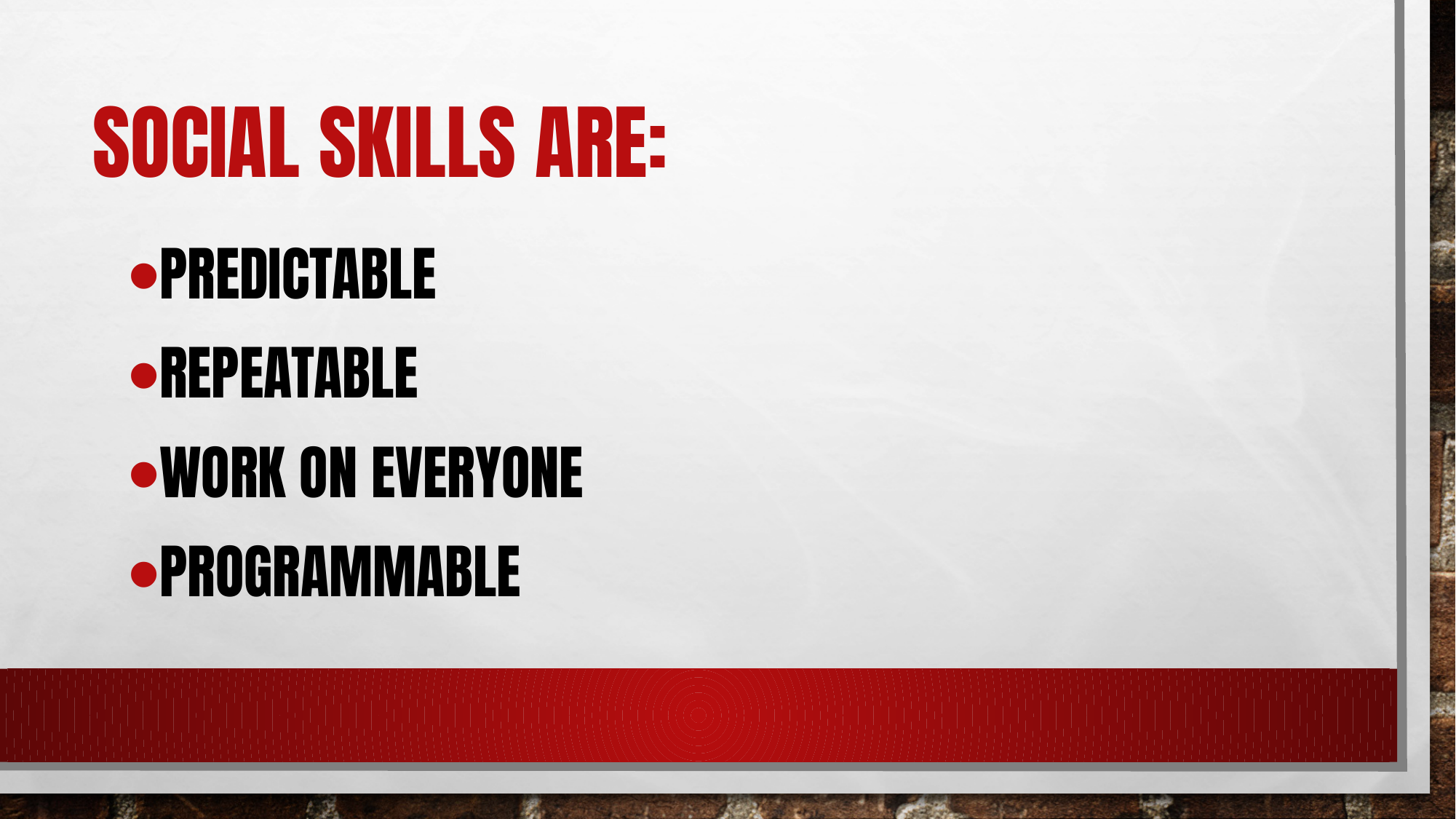

# social skills are:
predictable
repeatable
work on everyone
programmable